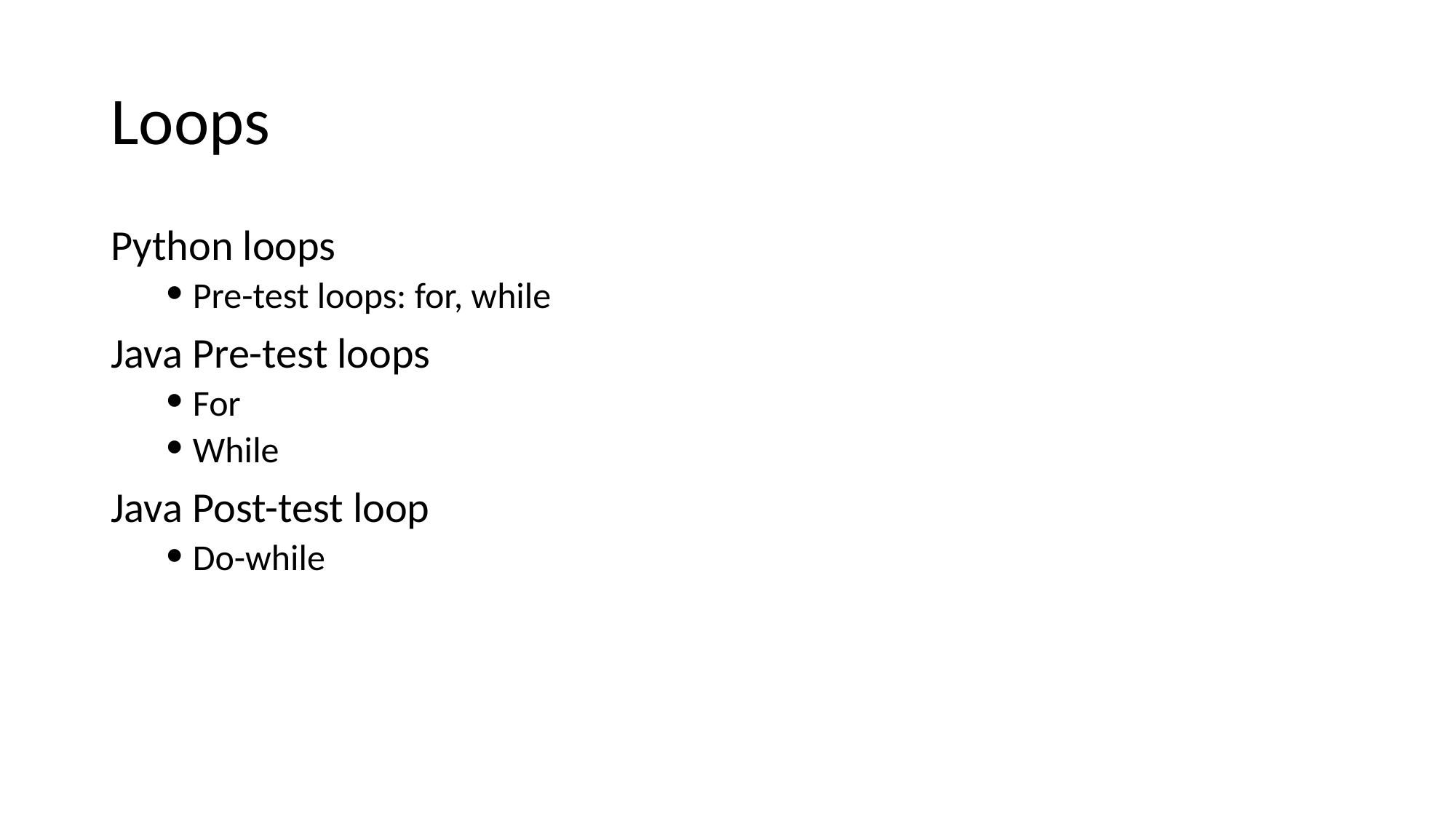

# Loops
Python loops
Pre-test loops: for, while
Java Pre-test loops
For
While
Java Post-test loop
Do-while